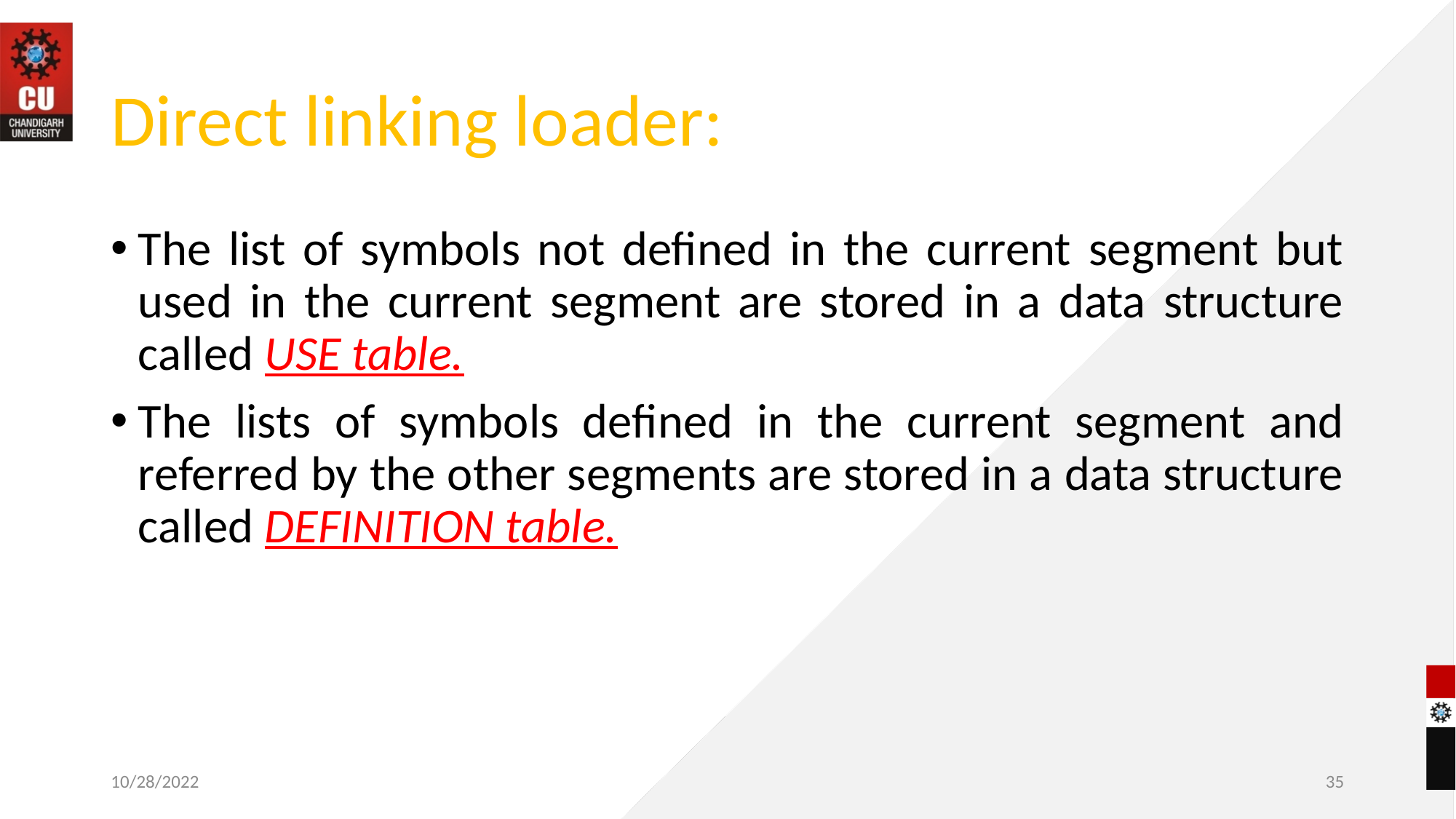

# Direct linking loader:
The list of symbols not defined in the current segment but used in the current segment are stored in a data structure called USE table.
The lists of symbols defined in the current segment and referred by the other segments are stored in a data structure called DEFINITION table.

10/28/2022
35